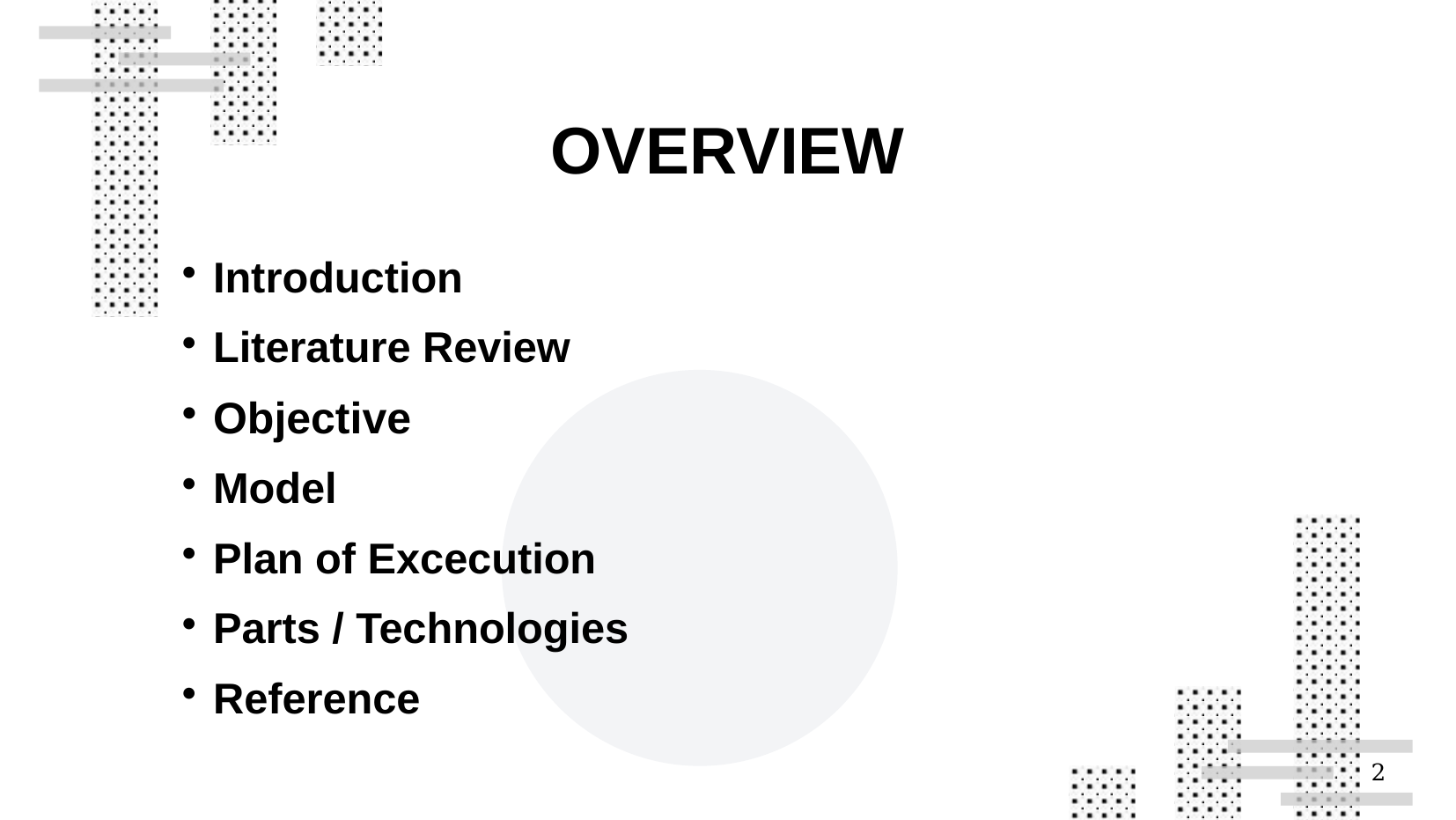

# OVERVIEW
Introduction
Literature Review
Objective
Model
Plan of Excecution
Parts / Technologies
Reference
2